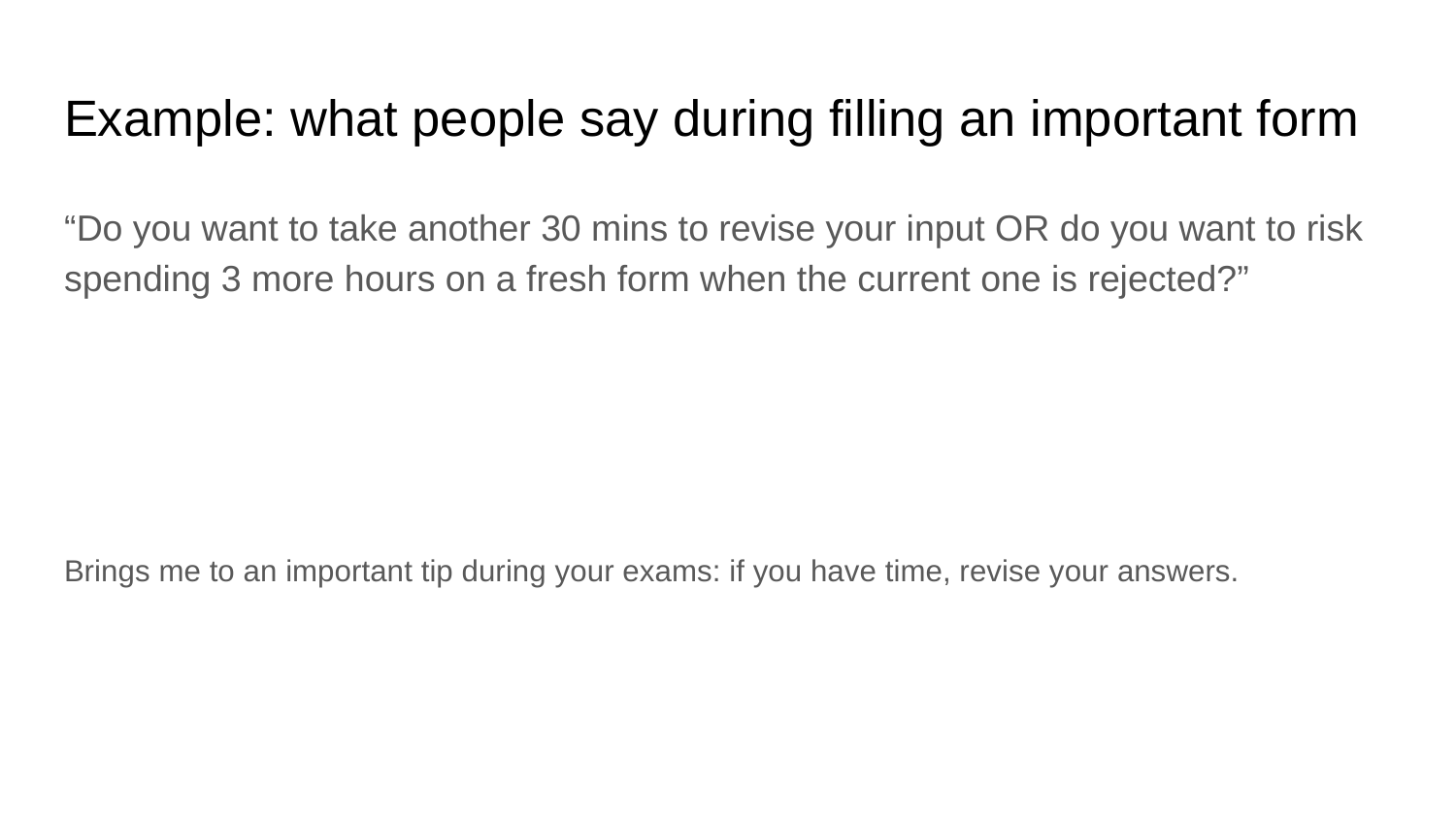

# Example: what people say during filling an important form
“Do you want to take another 30 mins to revise your input OR do you want to risk spending 3 more hours on a fresh form when the current one is rejected?”

Brings me to an important tip during your exams: if you have time, revise your answers.